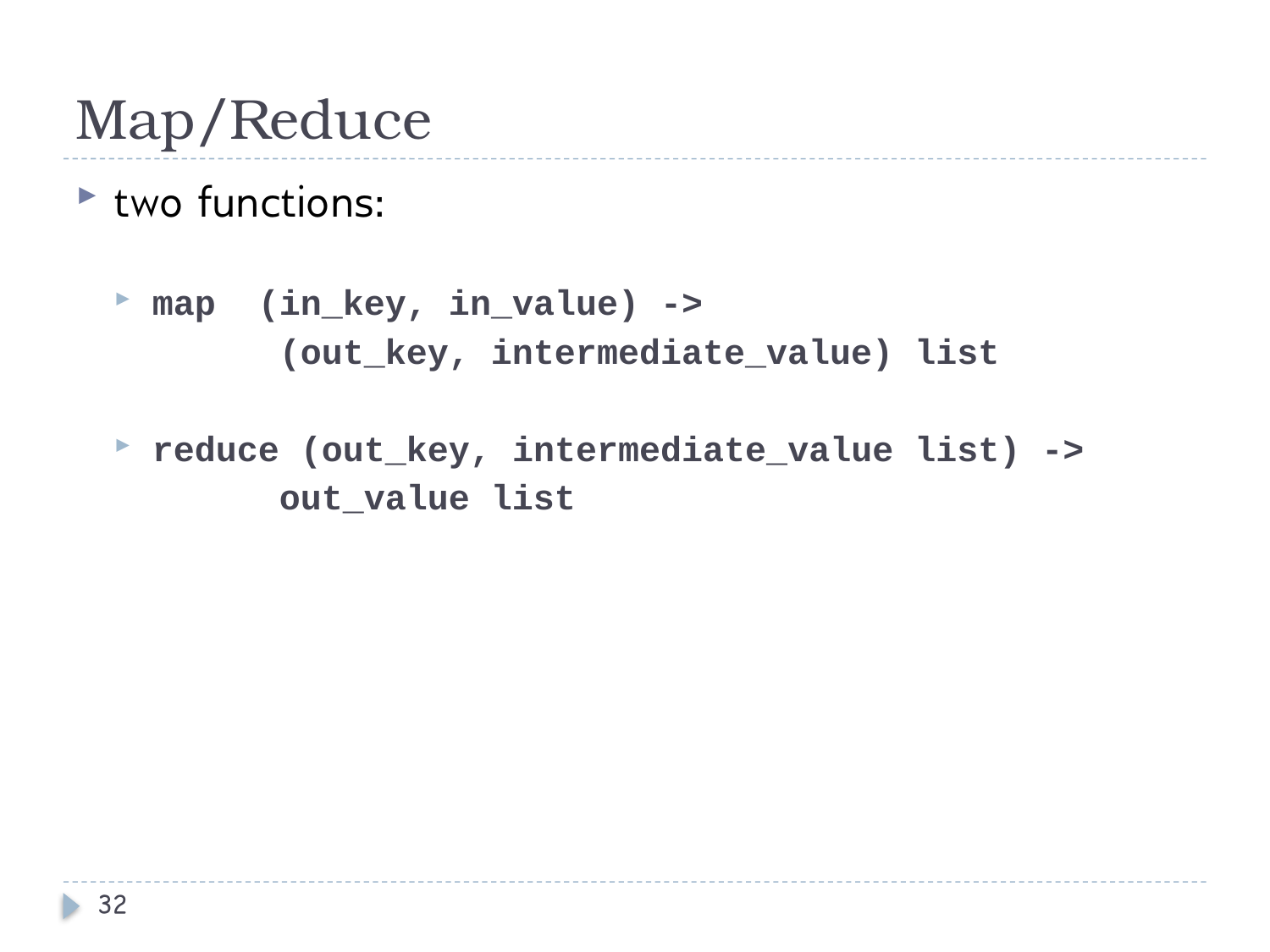

# Map/Reduce
two functions:

map  (in_key, in_value) ->
		(out_key, intermediate_value) list

reduce (out_key, intermediate_value list) ->
		out_value list

32